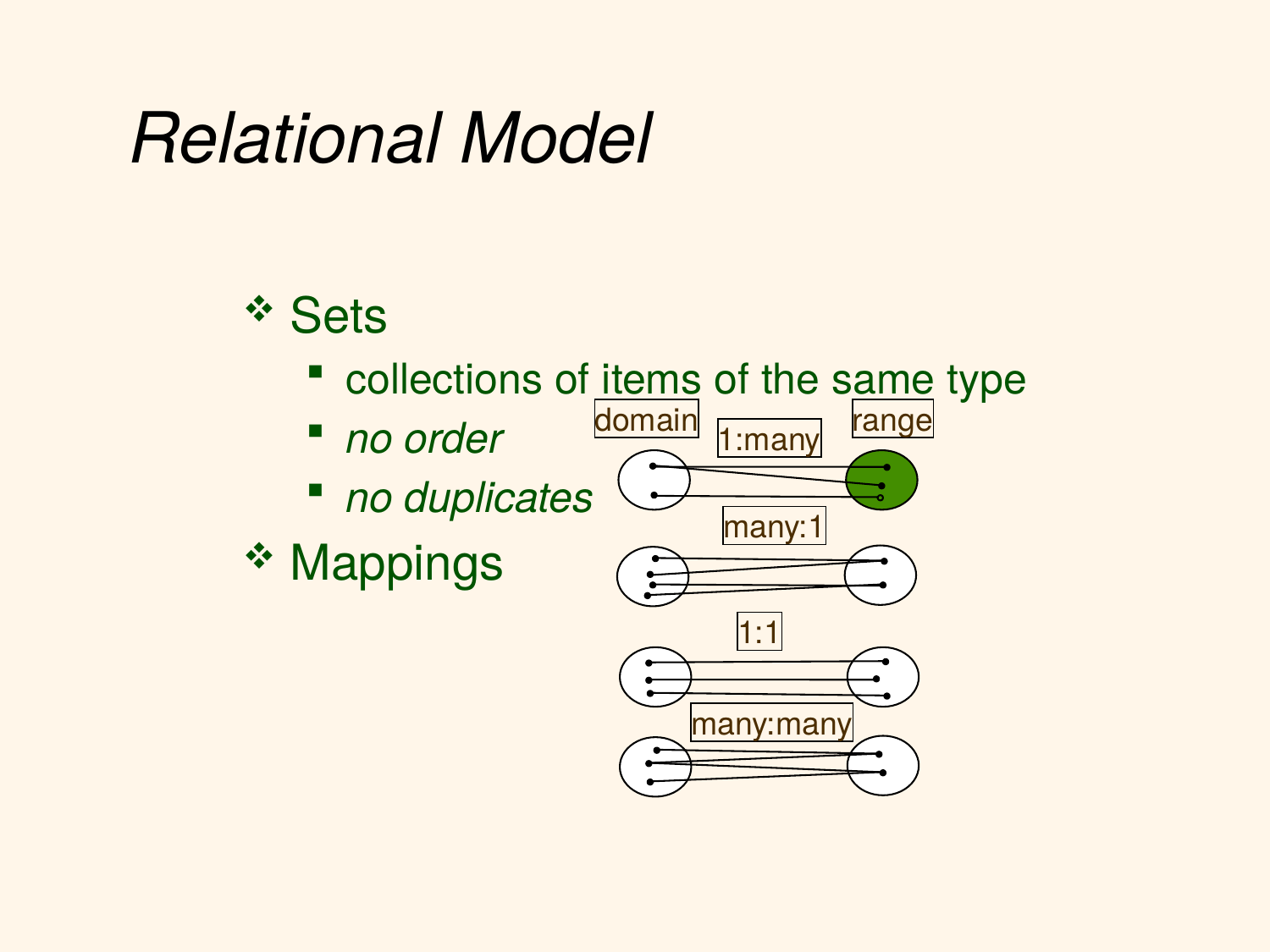

# Relational Model
Sets
collections of items of the same type
no order
no duplicates
Mappings
domain
range
1:many

many:1

1:1

many:many